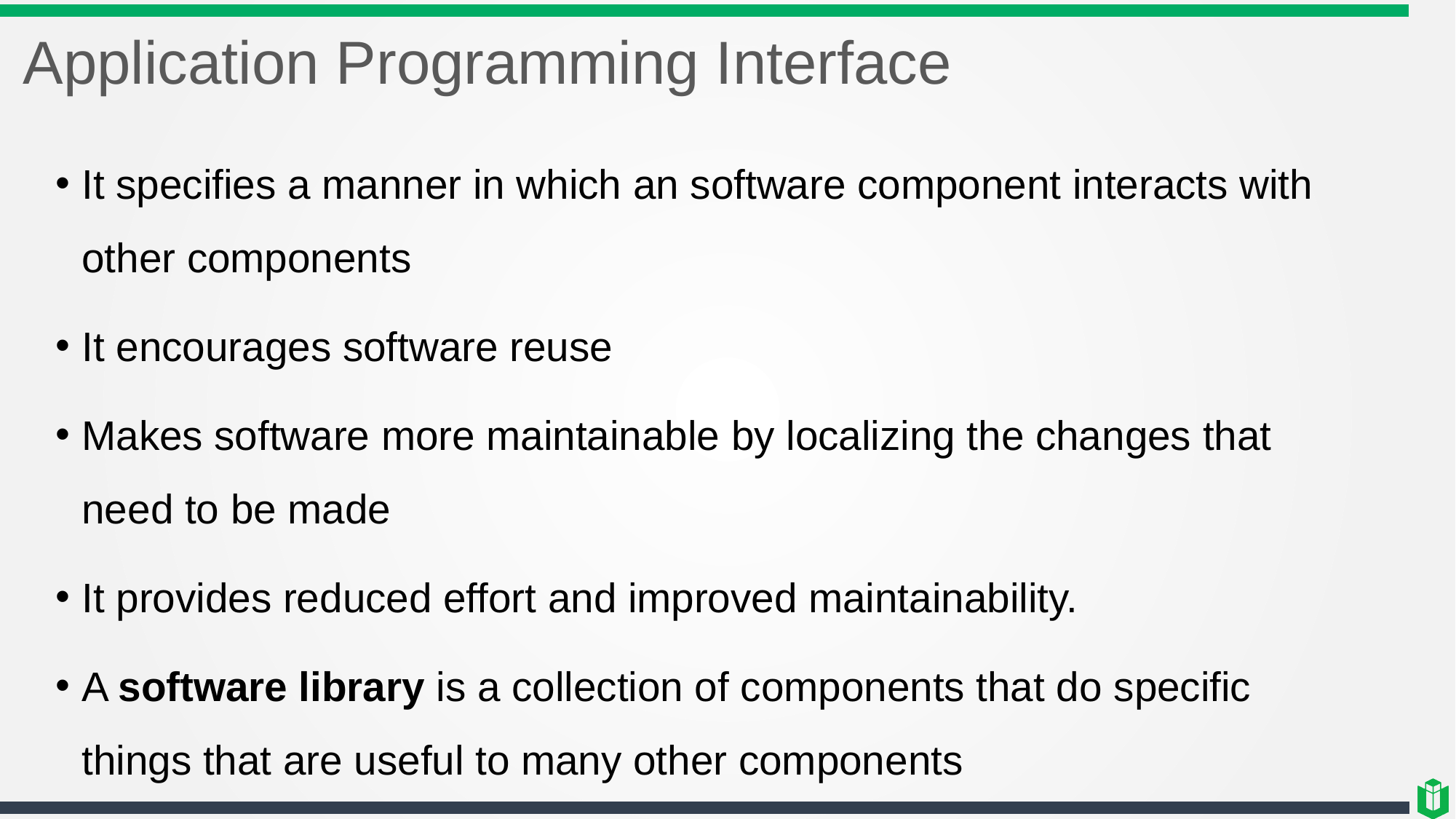

# Application Programming Interface

It specifies a manner in which an software component interacts with other components
It encourages software reuse
Makes software more maintainable by localizing the changes that need to be made
It provides reduced effort and improved maintainability.
A software library is a collection of components that do specific things that are useful to many other components